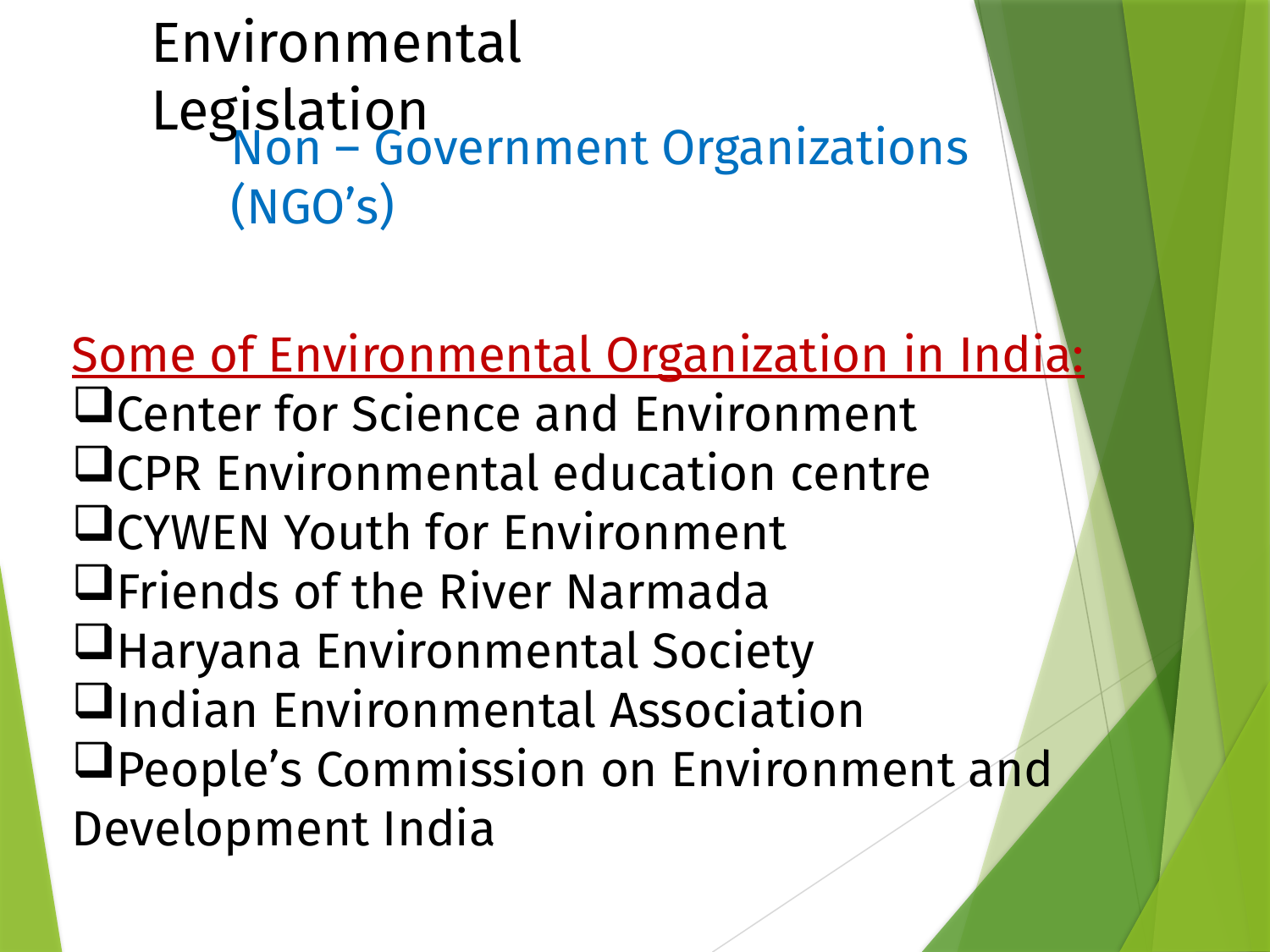

Environmental Legislation
Non – Government Organizations (NGO’s)
Some of Environmental Organization in India:
Center for Science and Environment
CPR Environmental education centre
CYWEN Youth for Environment
Friends of the River Narmada
Haryana Environmental Society
Indian Environmental Association
People’s Commission on Environment and  	Development India